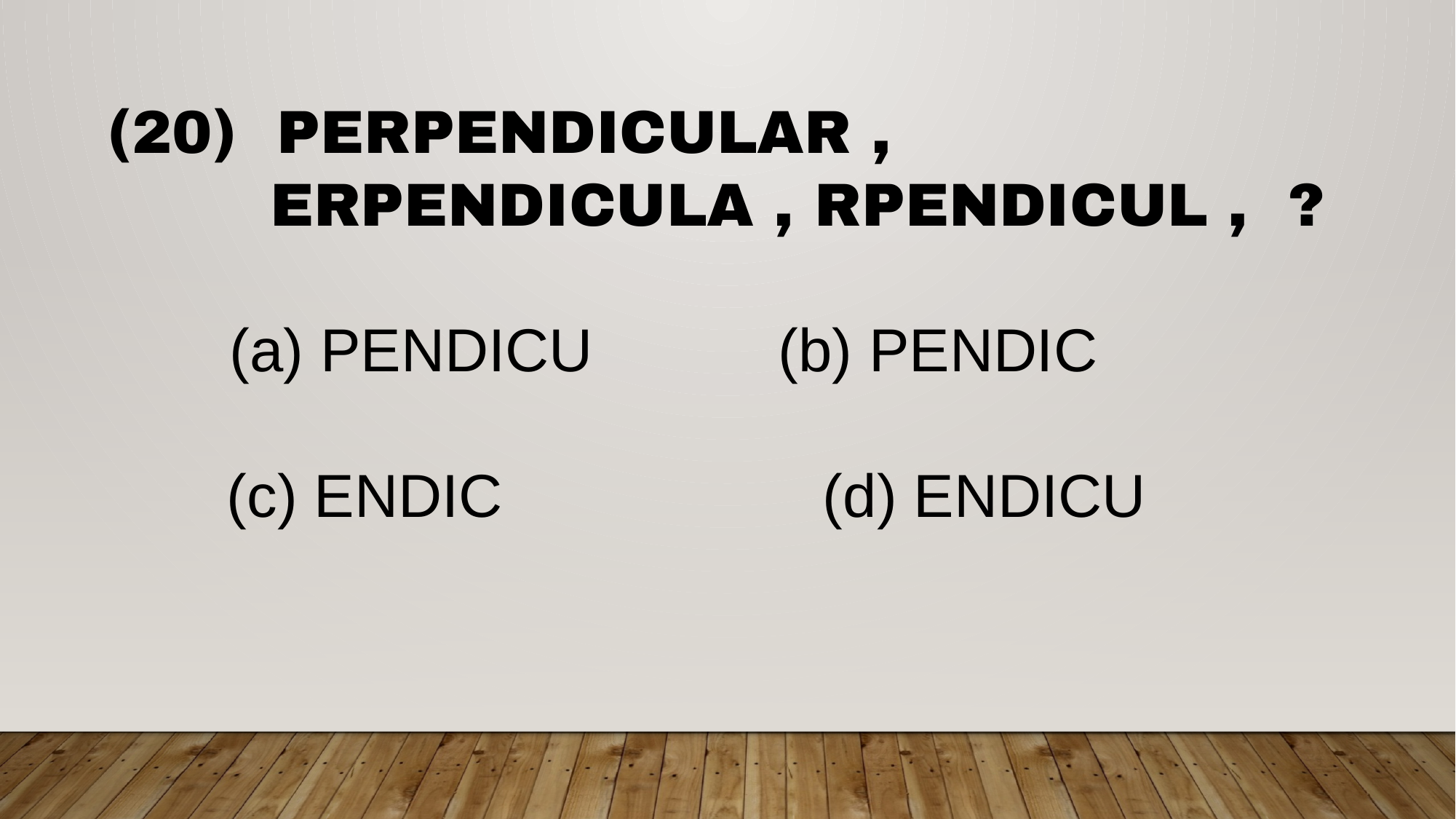

PERPENDICULAR ,
        ERPENDICULA , RPENDICUL ,  ?

      (a) PENDICU           (b) PENDIC

       (c) ENDIC                   (d) ENDICU